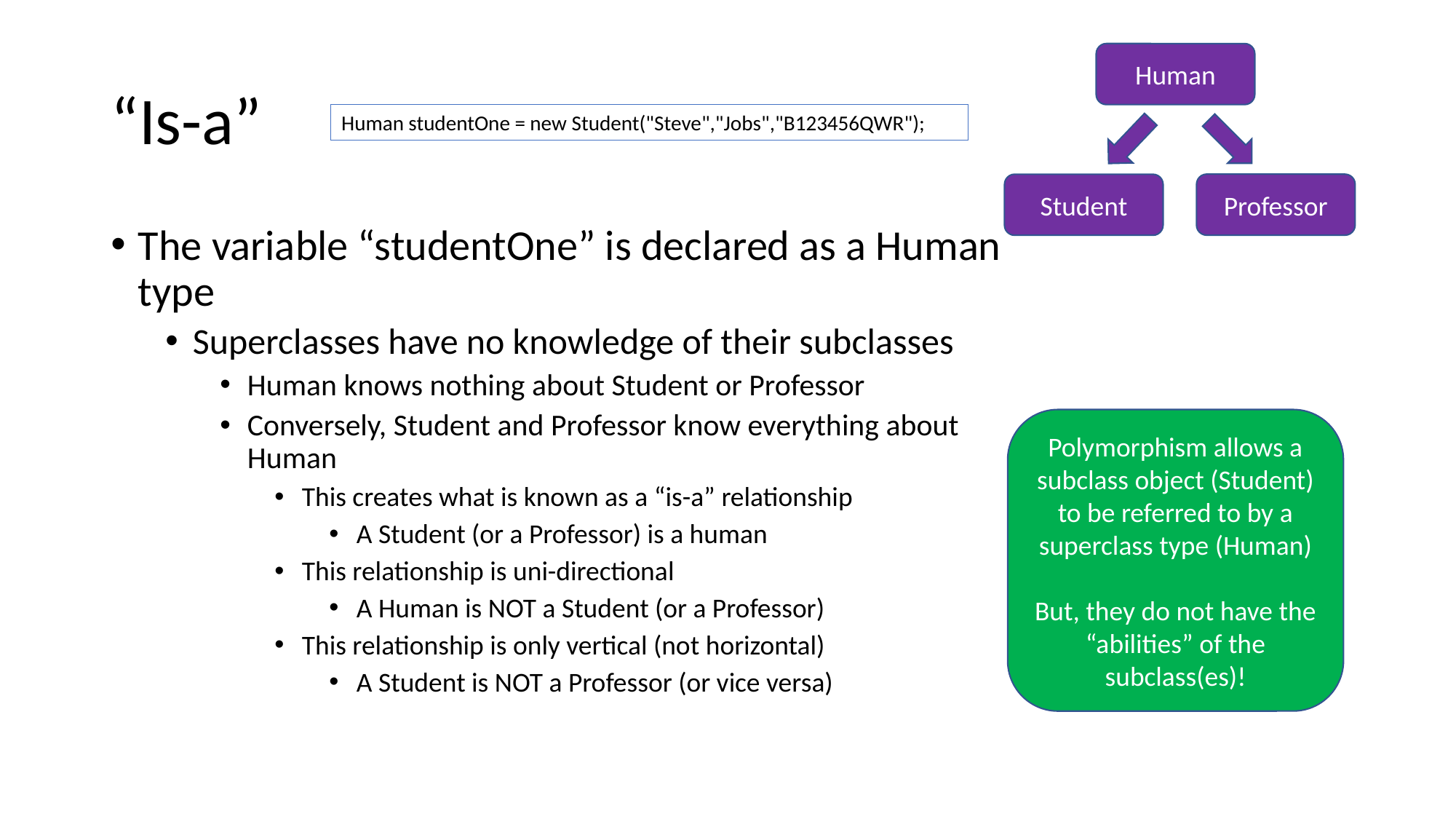

# “Is-a”
Human

Professor
Student
Human studentOne = new Student("Steve","Jobs","B123456QWR");
The variable “studentOne” is declared as a Human type
Superclasses have no knowledge of their subclasses
Human knows nothing about Student or Professor
Conversely, Student and Professor know everything about Human
This creates what is known as a “is-a” relationship
A Student (or a Professor) is a human
This relationship is uni-directional
A Human is NOT a Student (or a Professor)
This relationship is only vertical (not horizontal)
A Student is NOT a Professor (or vice versa)
Polymorphism allows a subclass object (Student) to be referred to by a superclass type (Human)

But, they do not have the “abilities” of the subclass(es)!